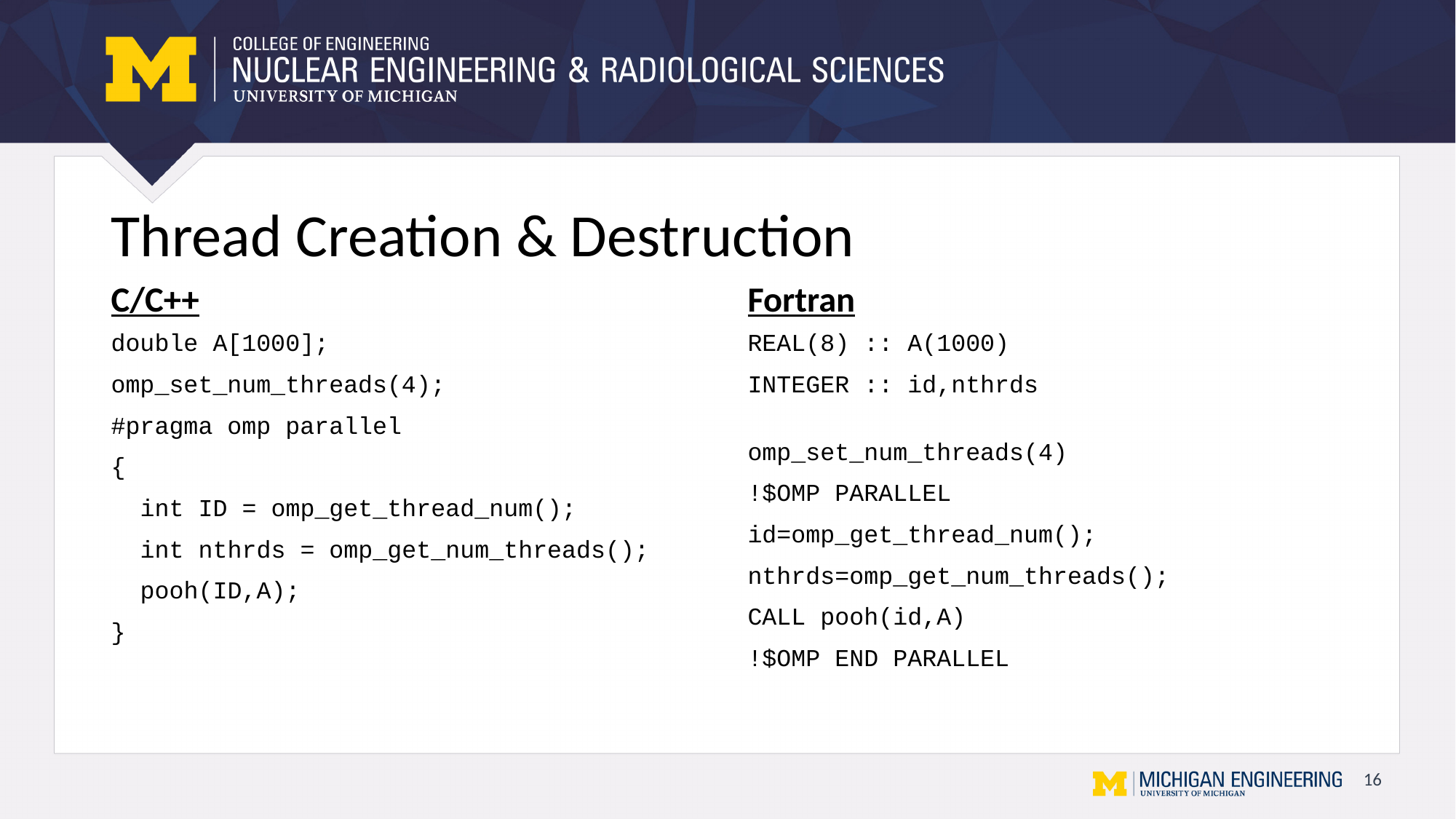

# Thread Creation & Destruction
C/C++
Fortran
double A[1000];
omp_set_num_threads(4);
#pragma omp parallel
{
  int ID = omp_get_thread_num();
  int nthrds = omp_get_num_threads();
  pooh(ID,A);
}
REAL(8) :: A(1000)
INTEGER :: id,nthrds
omp_set_num_threads(4)
!$OMP PARALLEL
id=omp_get_thread_num();
nthrds=omp_get_num_threads();
CALL pooh(id,A)
!$OMP END PARALLEL